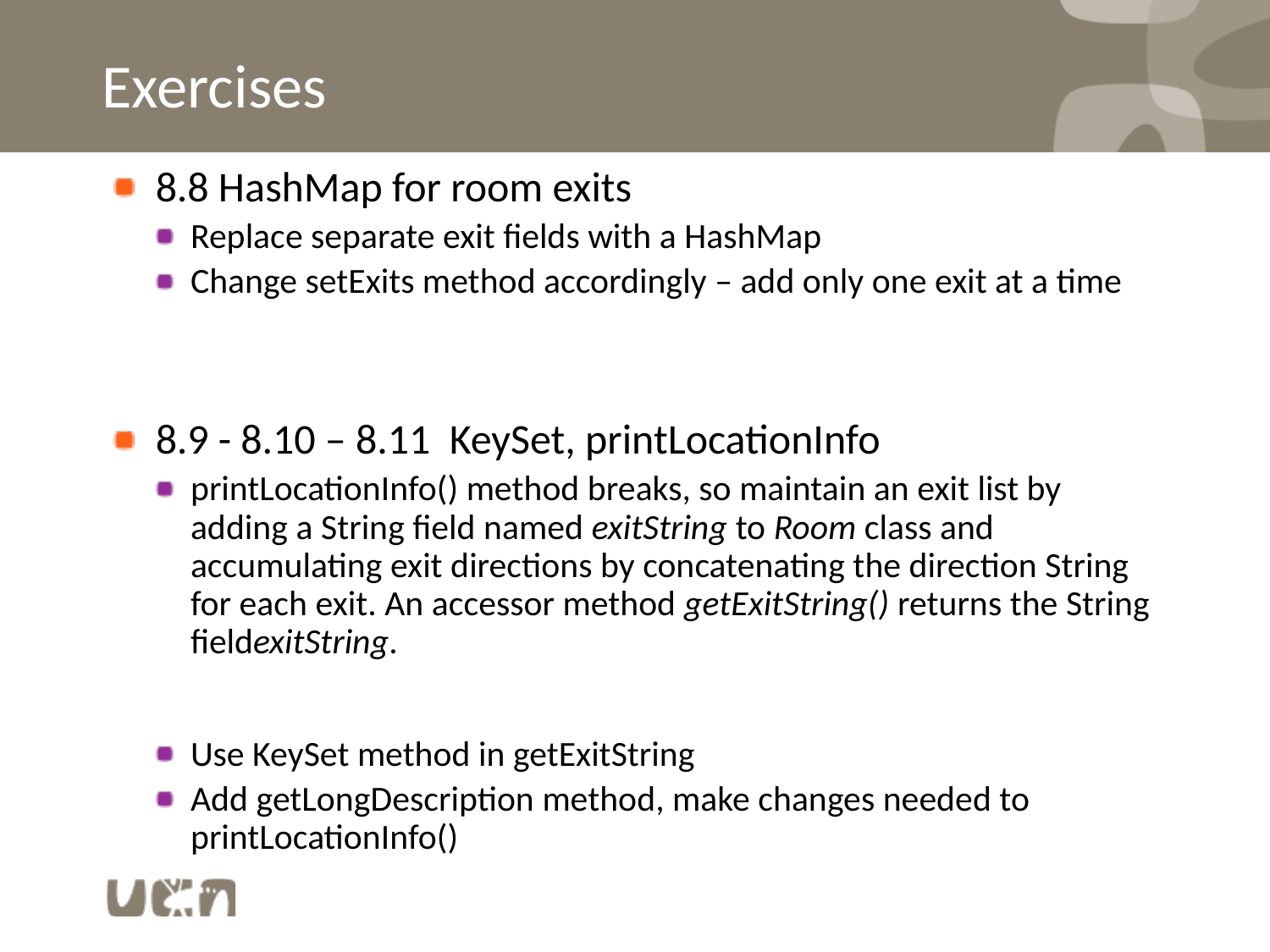

# Exercises
8.8 HashMap for room exits
Replace separate exit fields with a HashMap
Change setExits method accordingly – add only one exit at a time

8.9 - 8.10 – 8.11  KeySet, printLocationInfo
printLocationInfo() method breaks, so maintain an exit list by adding a String field named exitString to Room class and accumulating exit directions by concatenating the direction String for each exit. An accessor method getExitString() returns the String fieldexitString.

Use KeySet method in getExitString
Add getLongDescription method, make changes needed to printLocationInfo()